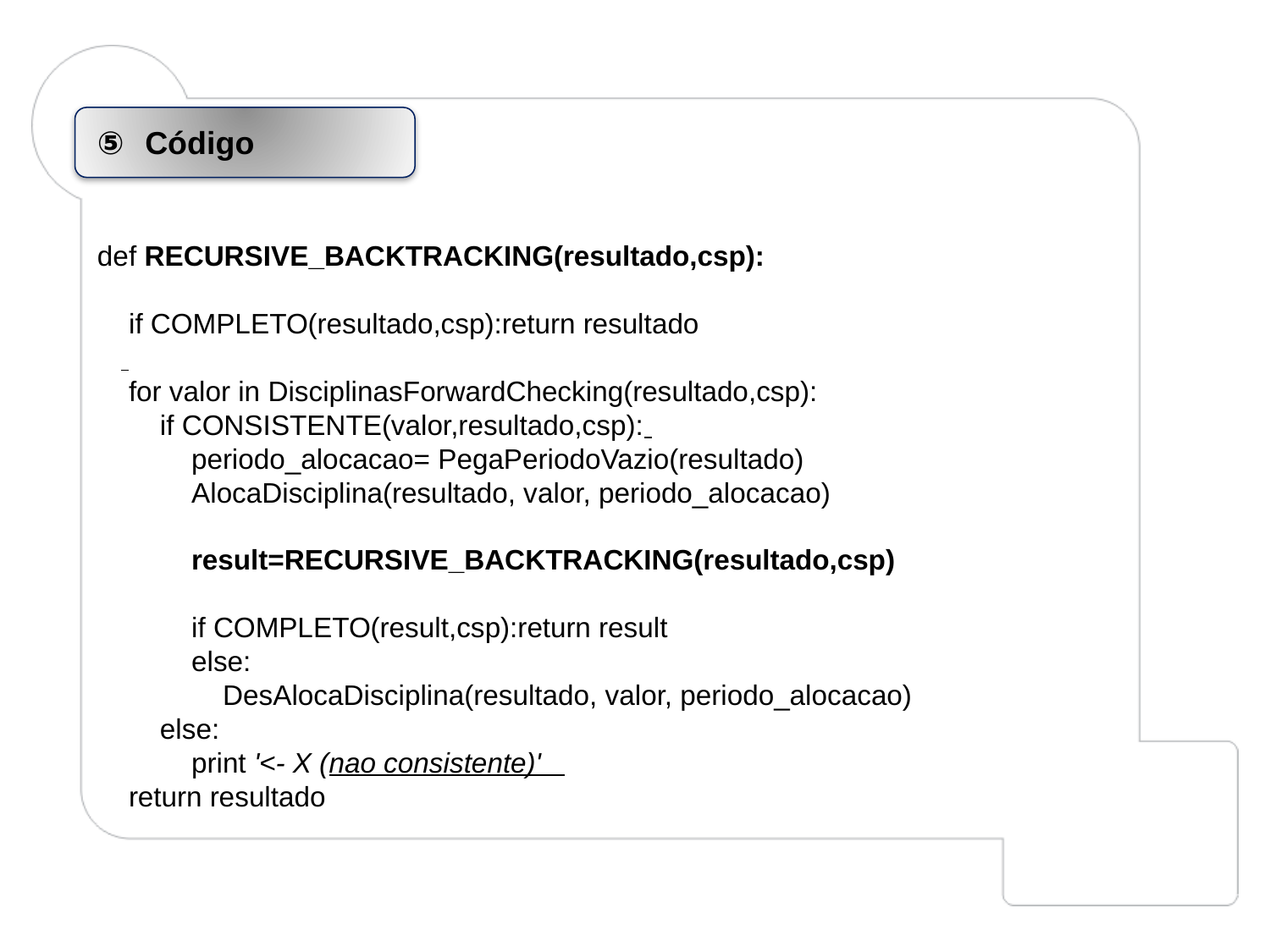

Código
def RECURSIVE_BACKTRACKING(resultado,csp):

    if COMPLETO(resultado,csp):return resultado

    for valor in DisciplinasForwardChecking(resultado,csp):
        if CONSISTENTE(valor,resultado,csp):
            periodo_alocacao= PegaPeriodoVazio(resultado)
            AlocaDisciplina(resultado, valor, periodo_alocacao)

            result=RECURSIVE_BACKTRACKING(resultado,csp)

            if COMPLETO(result,csp):return result
            else:
                DesAlocaDisciplina(resultado, valor, periodo_alocacao)
        else:
            print '<- X (nao consistente)'
    return resultado